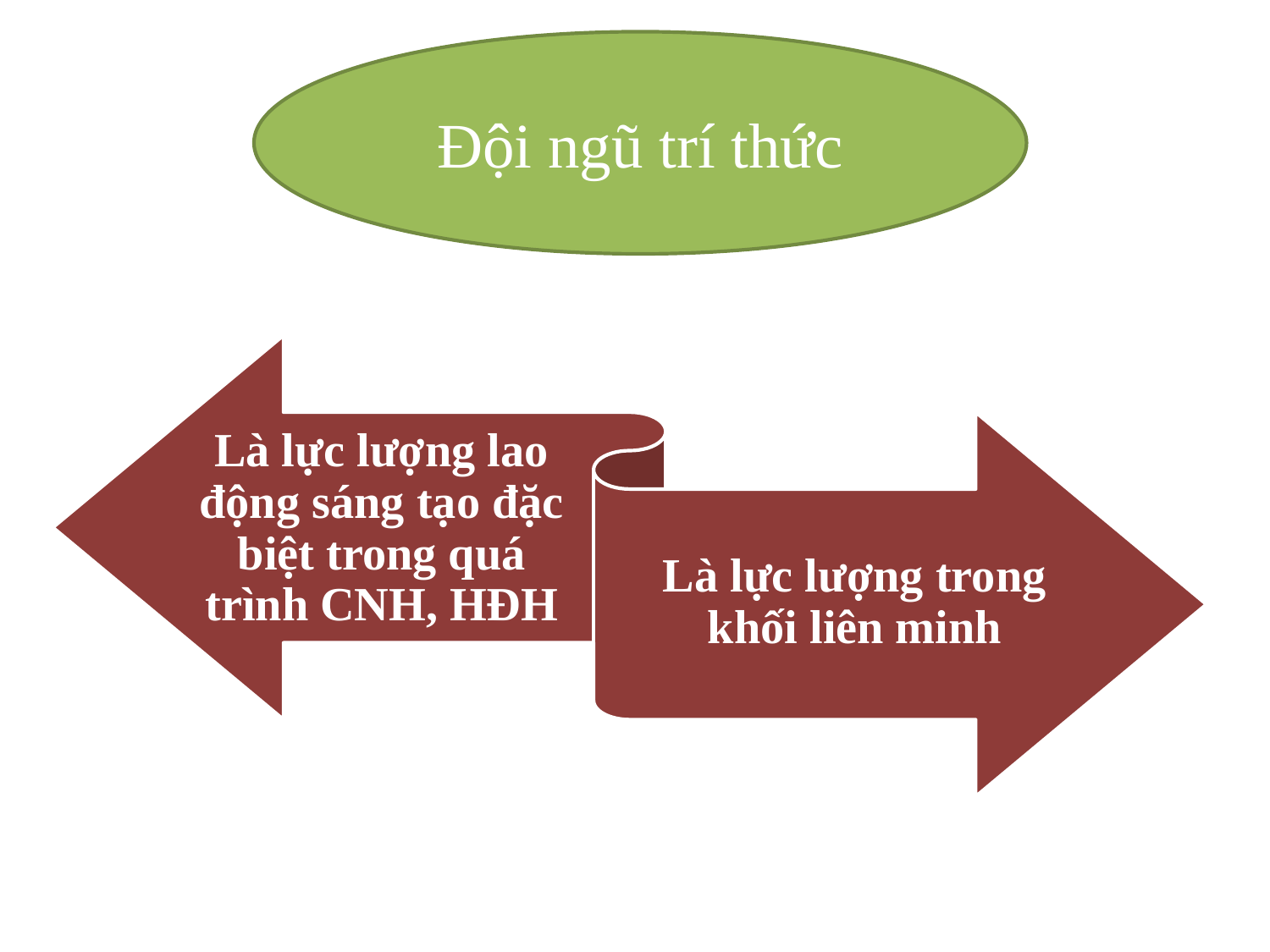

Đội ngũ trí thức
Là lực lượng lao động sáng tạo đặc biệt trong quá trình CNH, HĐH
Là lực lượng trong khối liên minh